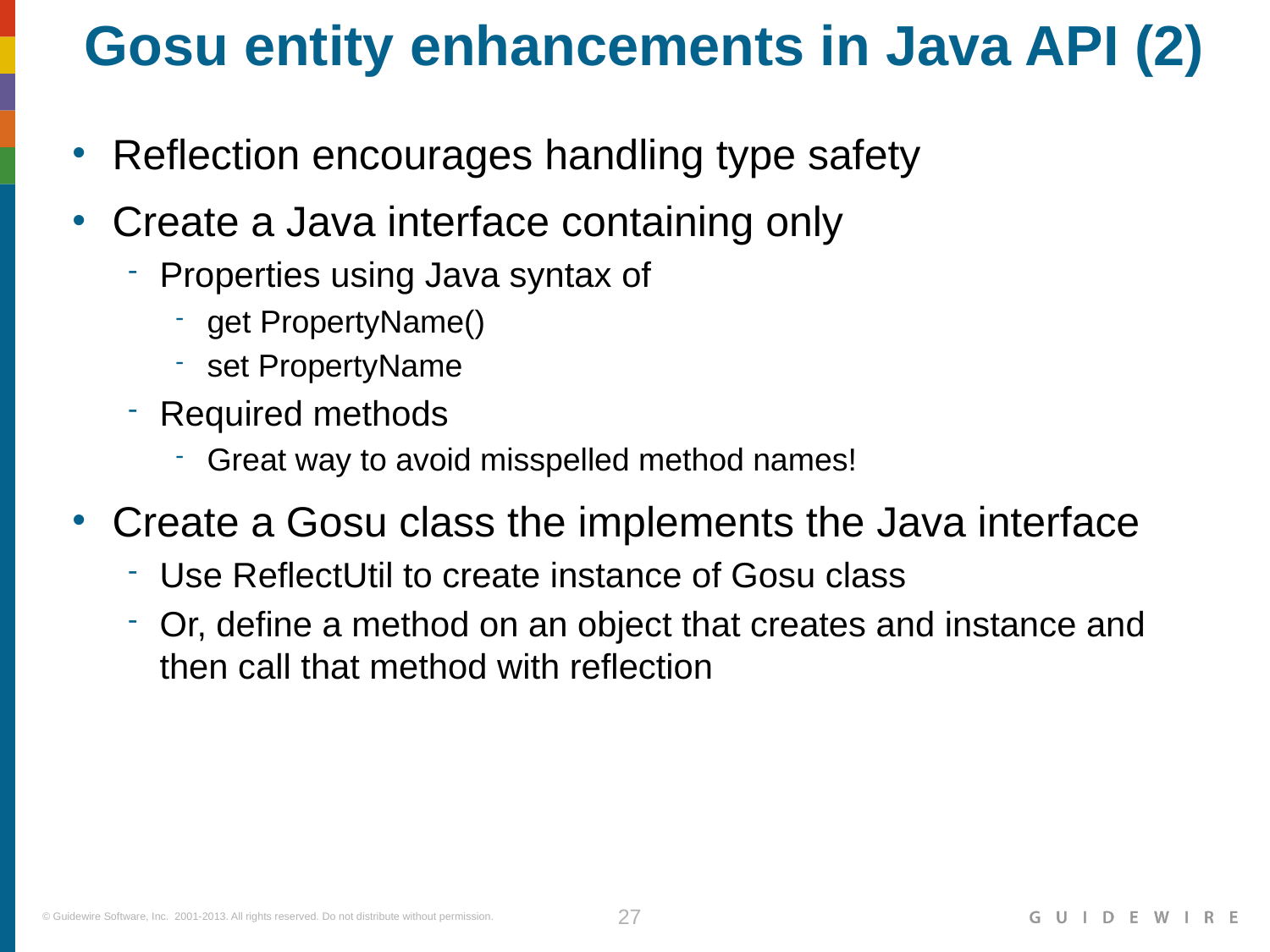

# Gosu entity enhancements in Java API (2)
Reflection encourages handling type safety
Create a Java interface containing only
Properties using Java syntax of
get PropertyName()
set PropertyName
Required methods
Great way to avoid misspelled method names!
Create a Gosu class the implements the Java interface
Use ReflectUtil to create instance of Gosu class
Or, define a method on an object that creates and instance and
then call that method with reflection